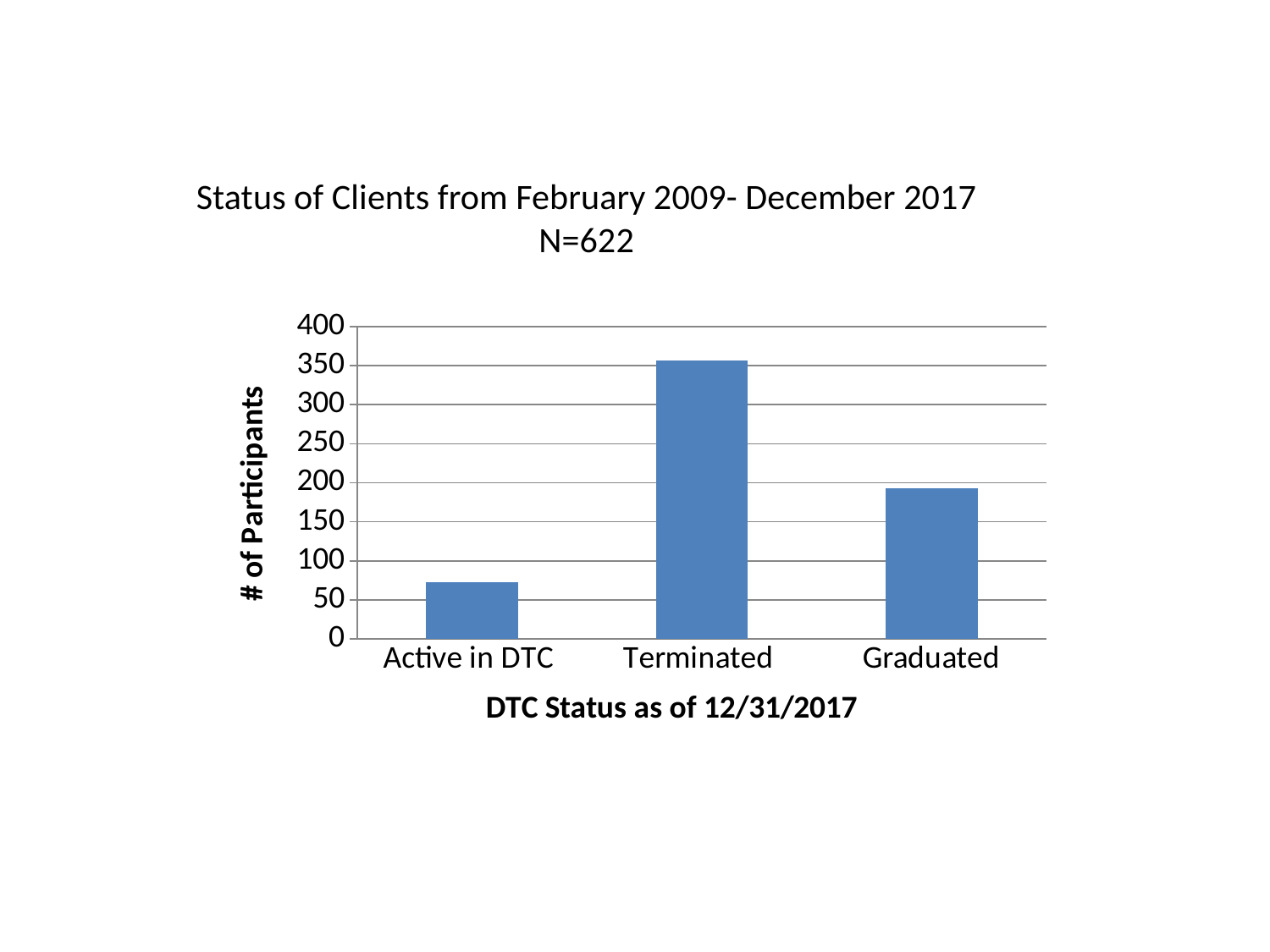

# Status of Clients from February 2009- December 2017 N=622

### Chart

| Category | Number of Participants |
|---|---|
| Active in DTC  | 73.0 |
| Terminated  | 356.0 |
| Graduated | 193.0 |